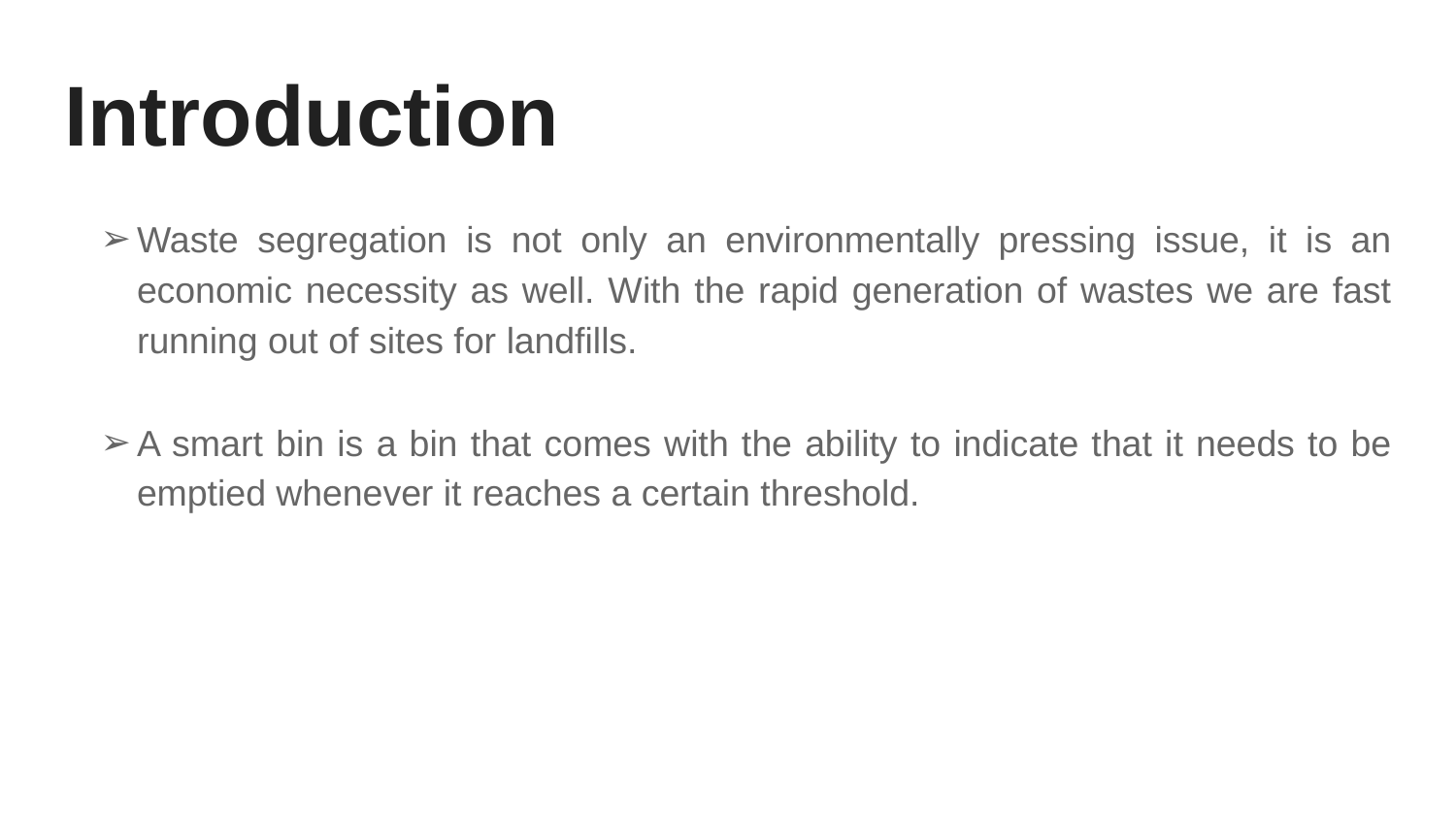

# Introduction
Waste segregation is not only an environmentally pressing issue, it is an economic necessity as well. With the rapid generation of wastes we are fast running out of sites for landfills.
A smart bin is a bin that comes with the ability to indicate that it needs to be emptied whenever it reaches a certain threshold.